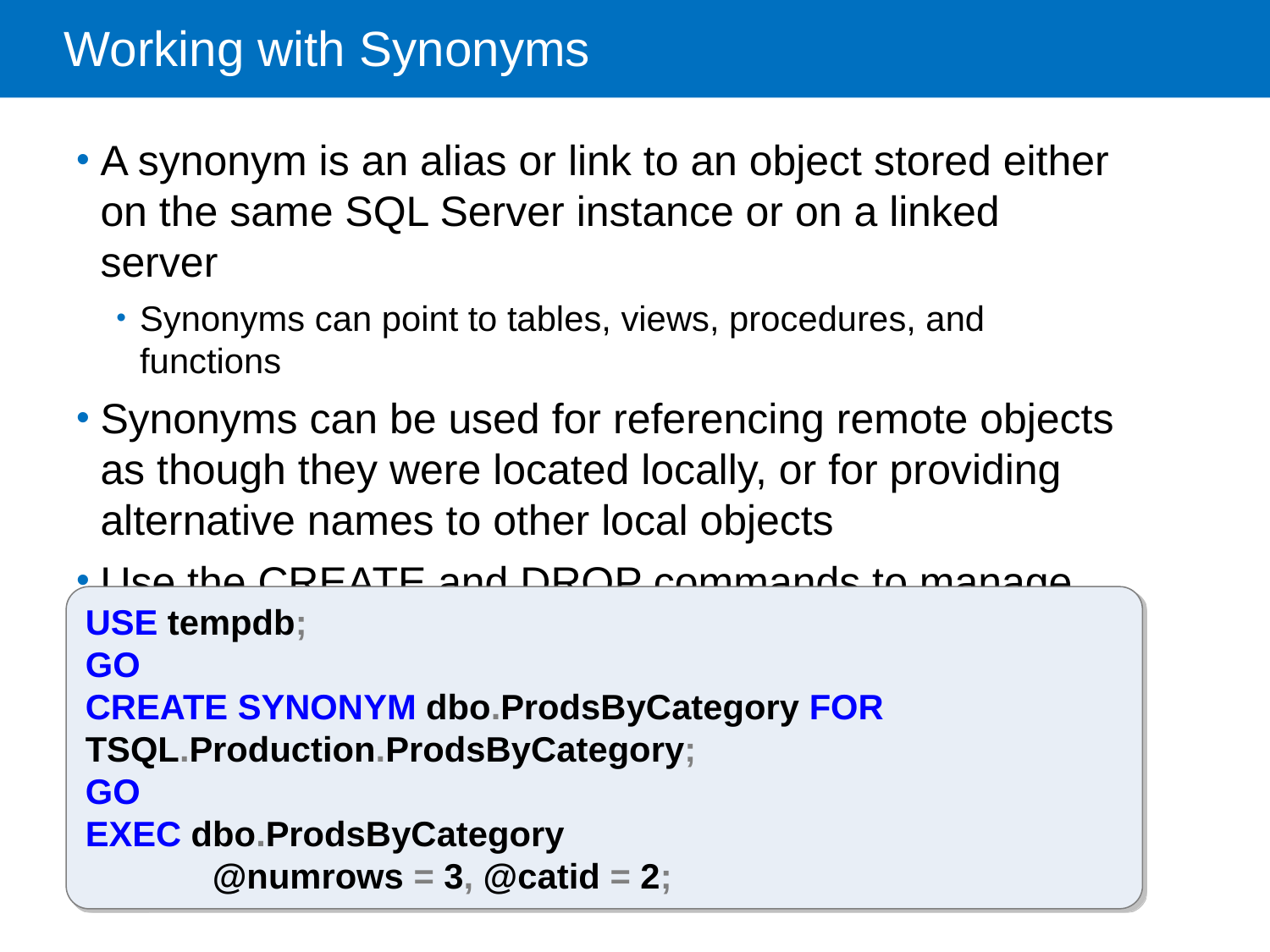

# Working with Synonyms
A synonym is an alias or link to an object stored either on the same SQL Server instance or on a linked server
Synonyms can point to tables, views, procedures, and functions
Synonyms can be used for referencing remote objects as though they were located locally, or for providing alternative names to other local objects
Use the CREATE and DROP commands to manage synonyms
USE tempdb;
GO
CREATE SYNONYM dbo.ProdsByCategory FOR 	TSQL.Production.ProdsByCategory;
GO
EXEC dbo.ProdsByCategory
	@numrows = 3, @catid = 2;